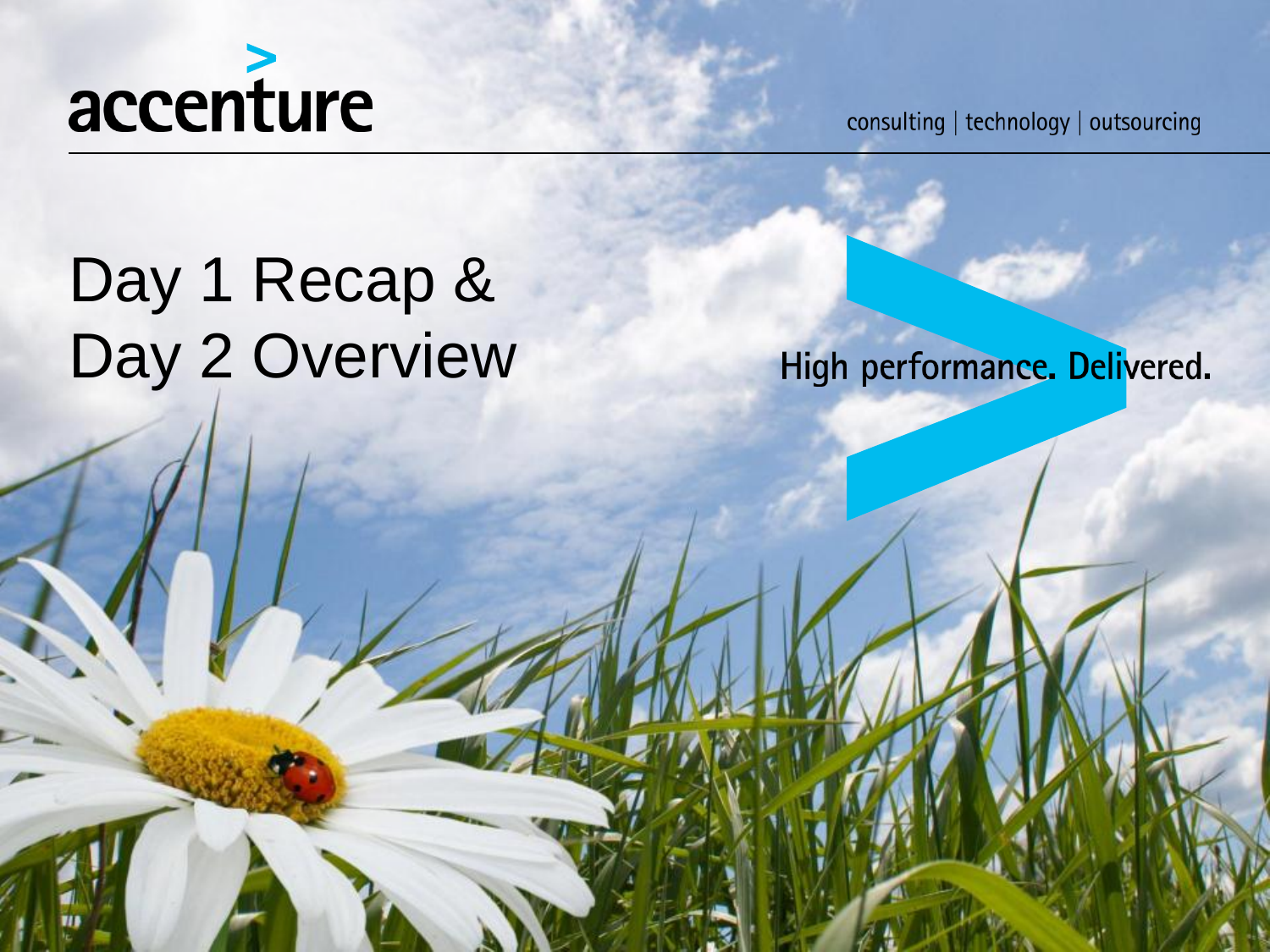

# Day 1 Recap & Day 2 Overview